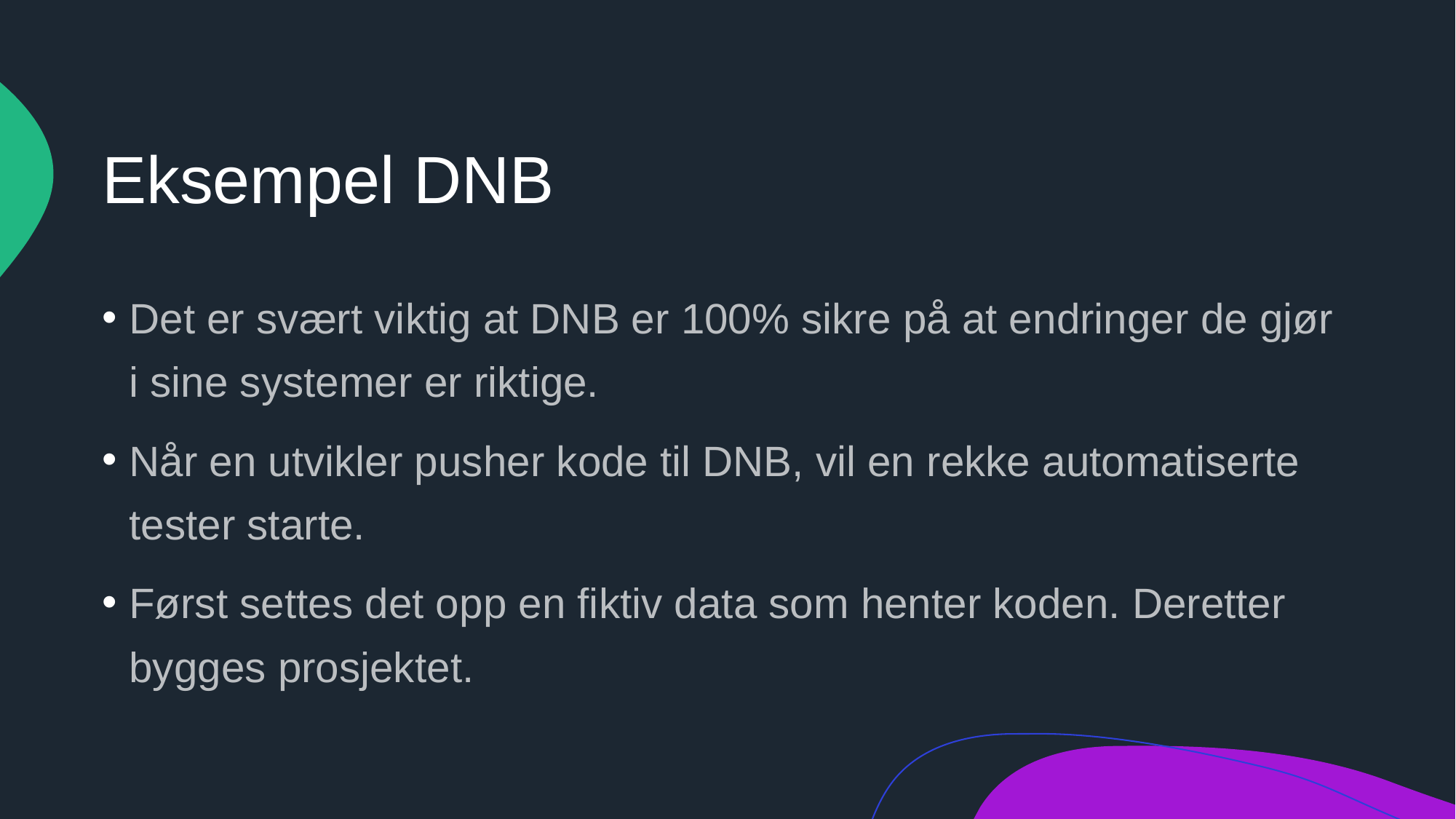

# Eksempel DNB
Det er svært viktig at DNB er 100% sikre på at endringer de gjør i sine systemer er riktige.
Når en utvikler pusher kode til DNB, vil en rekke automatiserte tester starte.
Først settes det opp en fiktiv data som henter koden. Deretter bygges prosjektet.